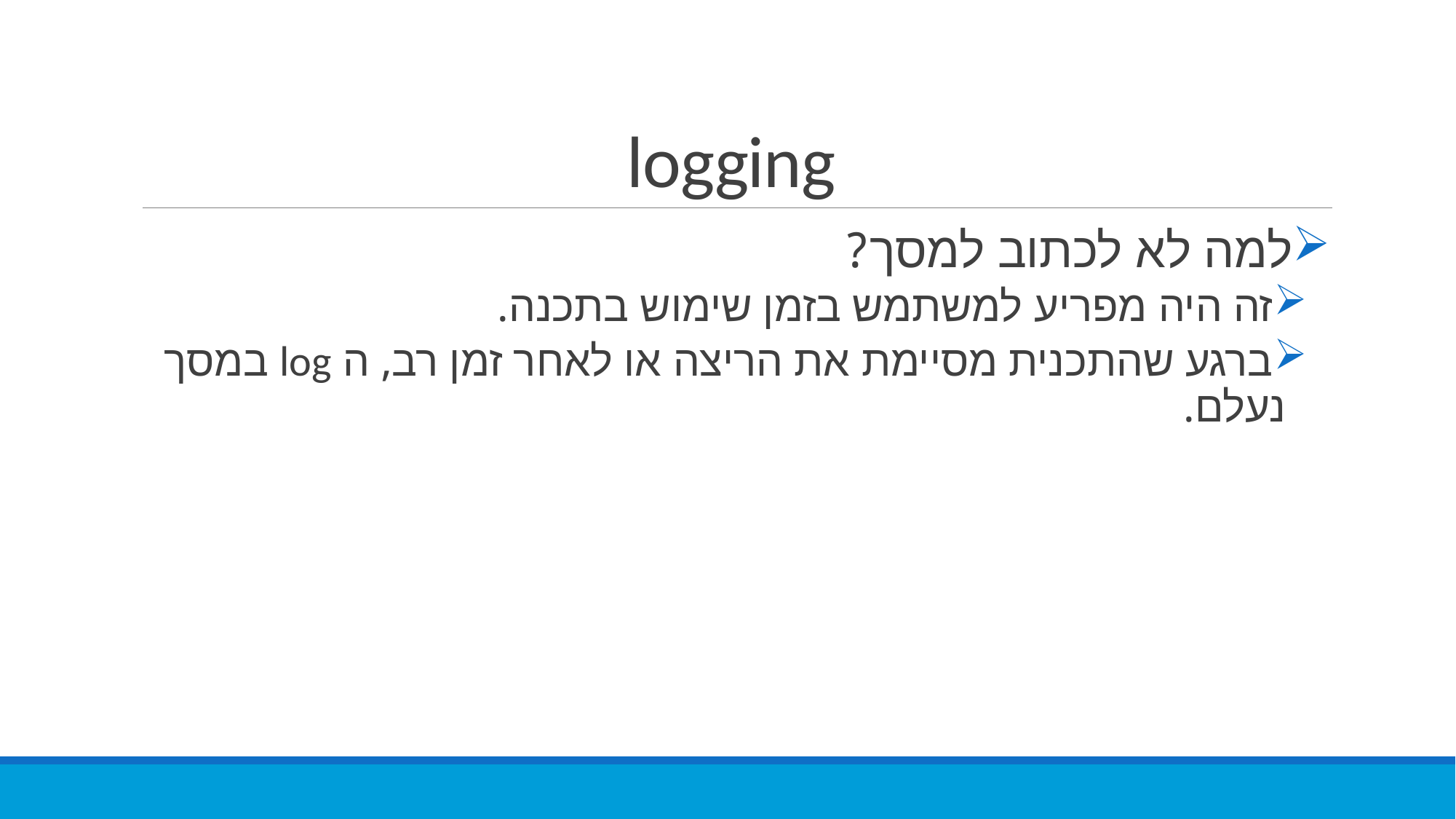

# logging
למה לא לכתוב למסך?
זה היה מפריע למשתמש בזמן שימוש בתכנה.
ברגע שהתכנית מסיימת את הריצה או לאחר זמן רב, ה log במסך נעלם.